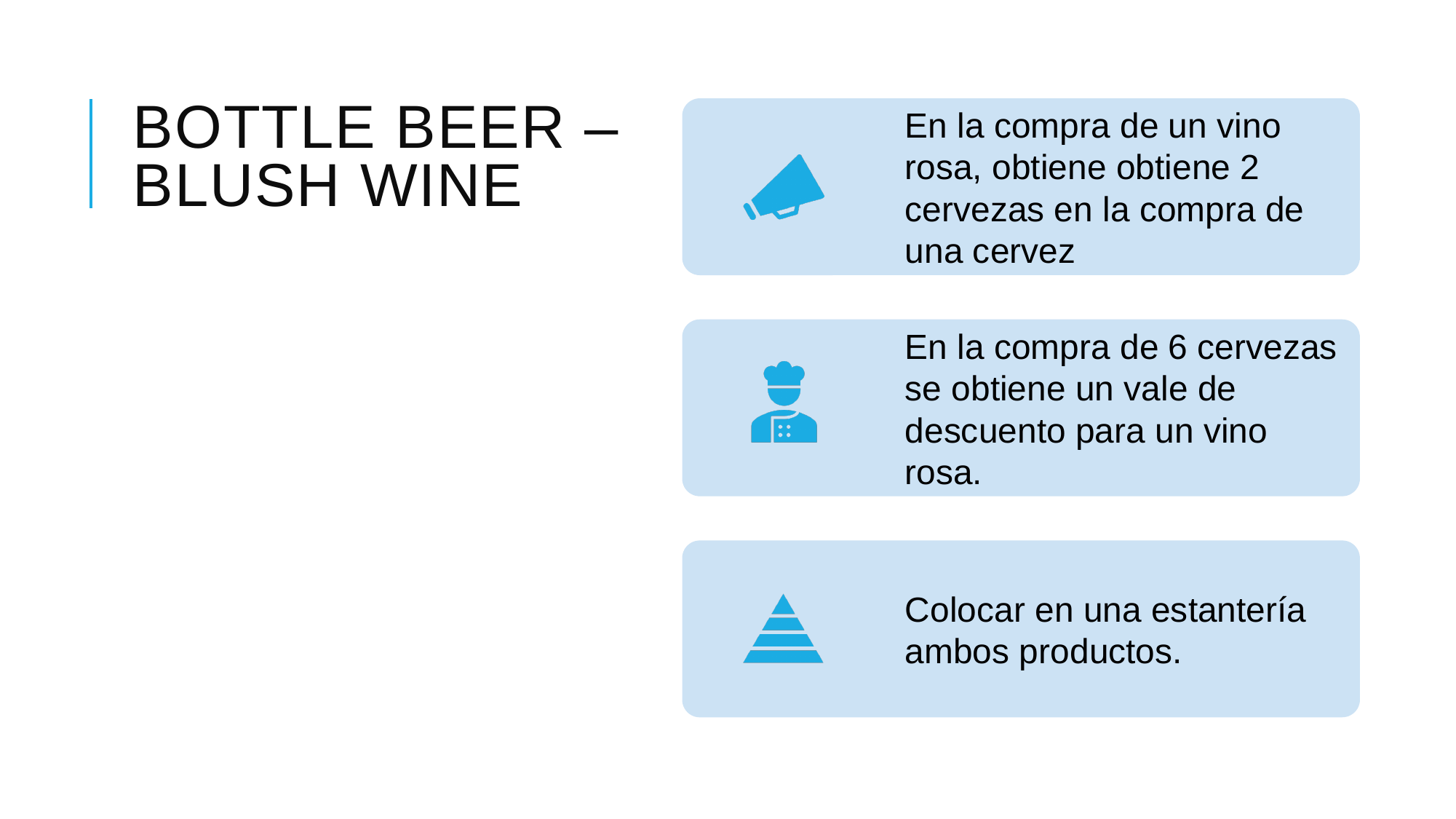

# Bottle beer – blush wine
En la compra de un vino rosa, obtiene obtiene 2 cervezas en la compra de una cervez
En la compra de 6 cervezas se obtiene un vale de descuento para un vino rosa.
Colocar en una estantería ambos productos.